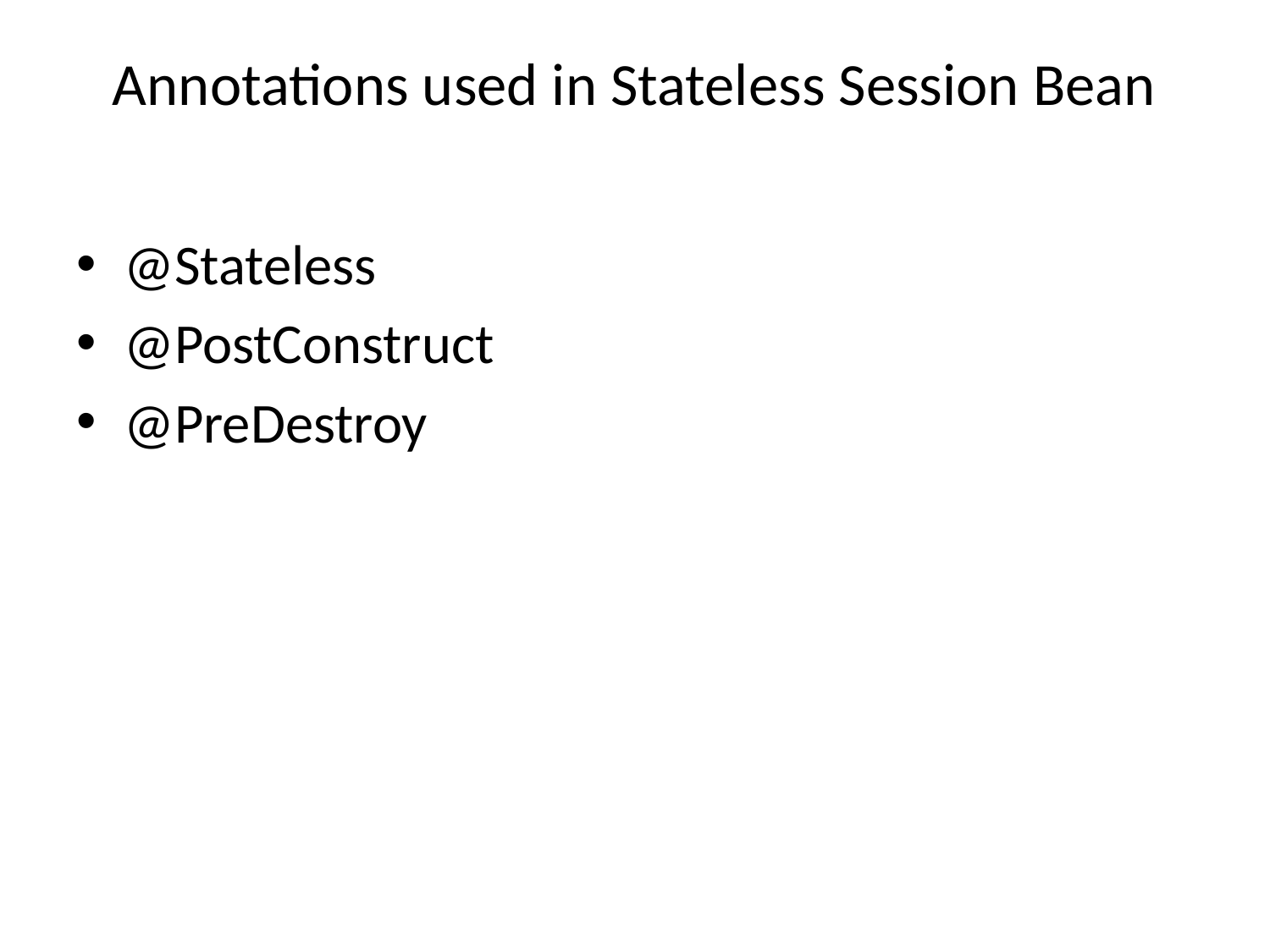

# Annotations used in Stateless Session Bean
@Stateless
@PostConstruct
@PreDestroy